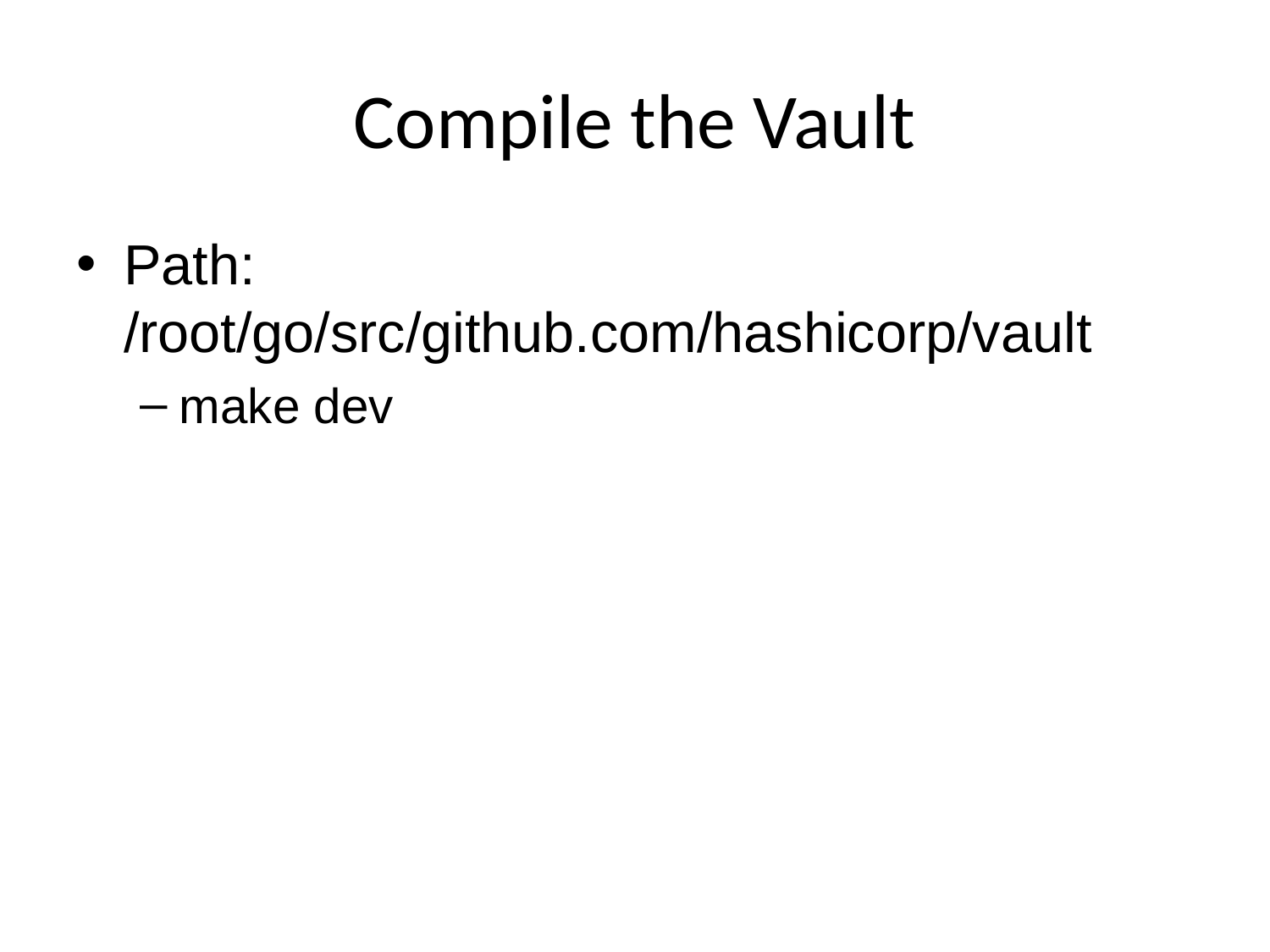

# Compile the Vault
Path: /root/go/src/github.com/hashicorp/vault
make dev